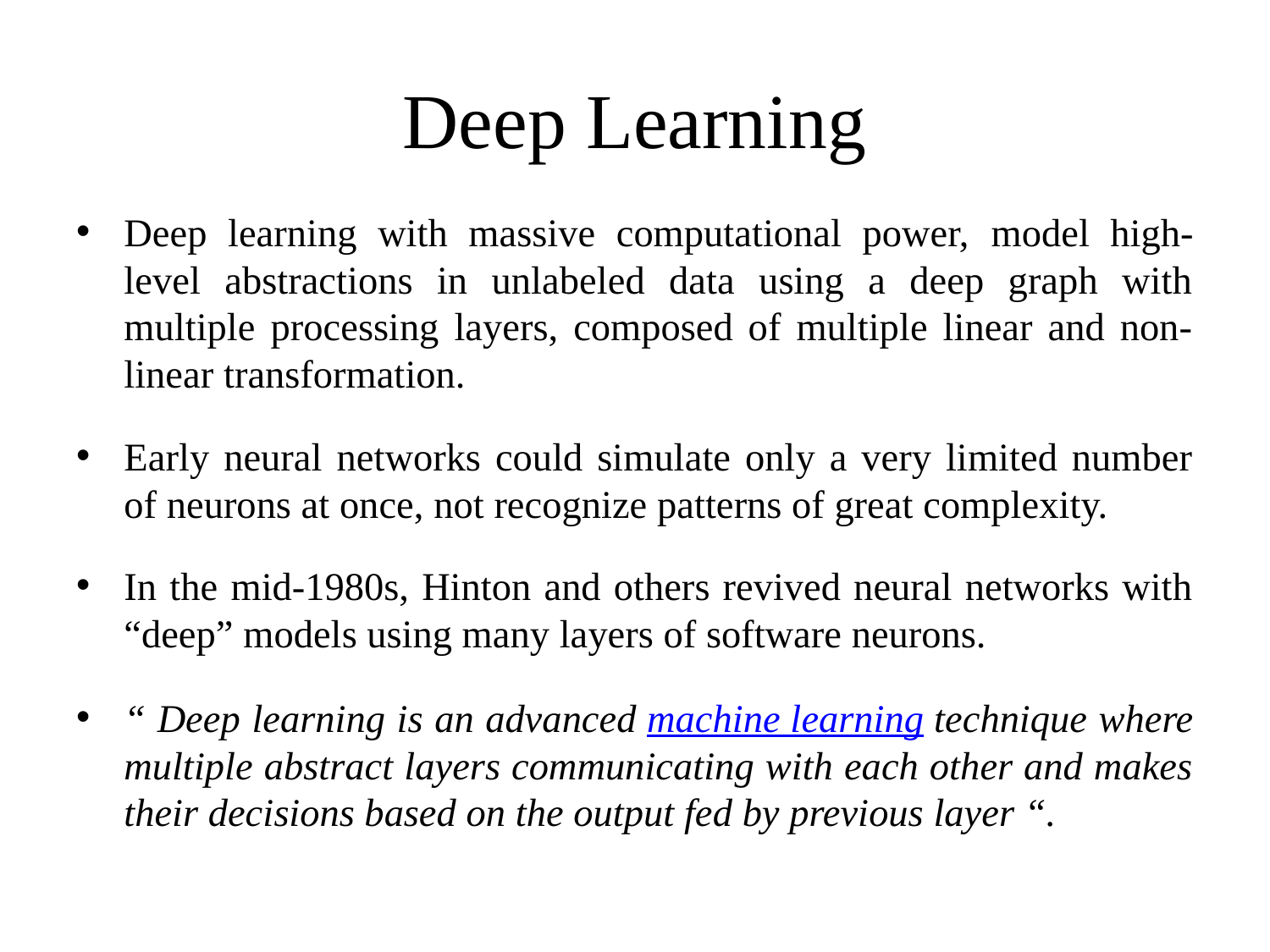

# Deep Learning
Deep learning with massive computational power, model high-level abstractions in unlabeled data using a deep graph with multiple processing layers, composed of multiple linear and non-linear transformation.

Early neural networks could simulate only a very limited number of neurons at once, not recognize patterns of great complexity.

In the mid-1980s, Hinton and others revived neural networks with “deep” models using many layers of software neurons.

“ Deep learning is an advanced machine learning technique where multiple abstract layers communicating with each other and makes their decisions based on the output fed by previous layer “.